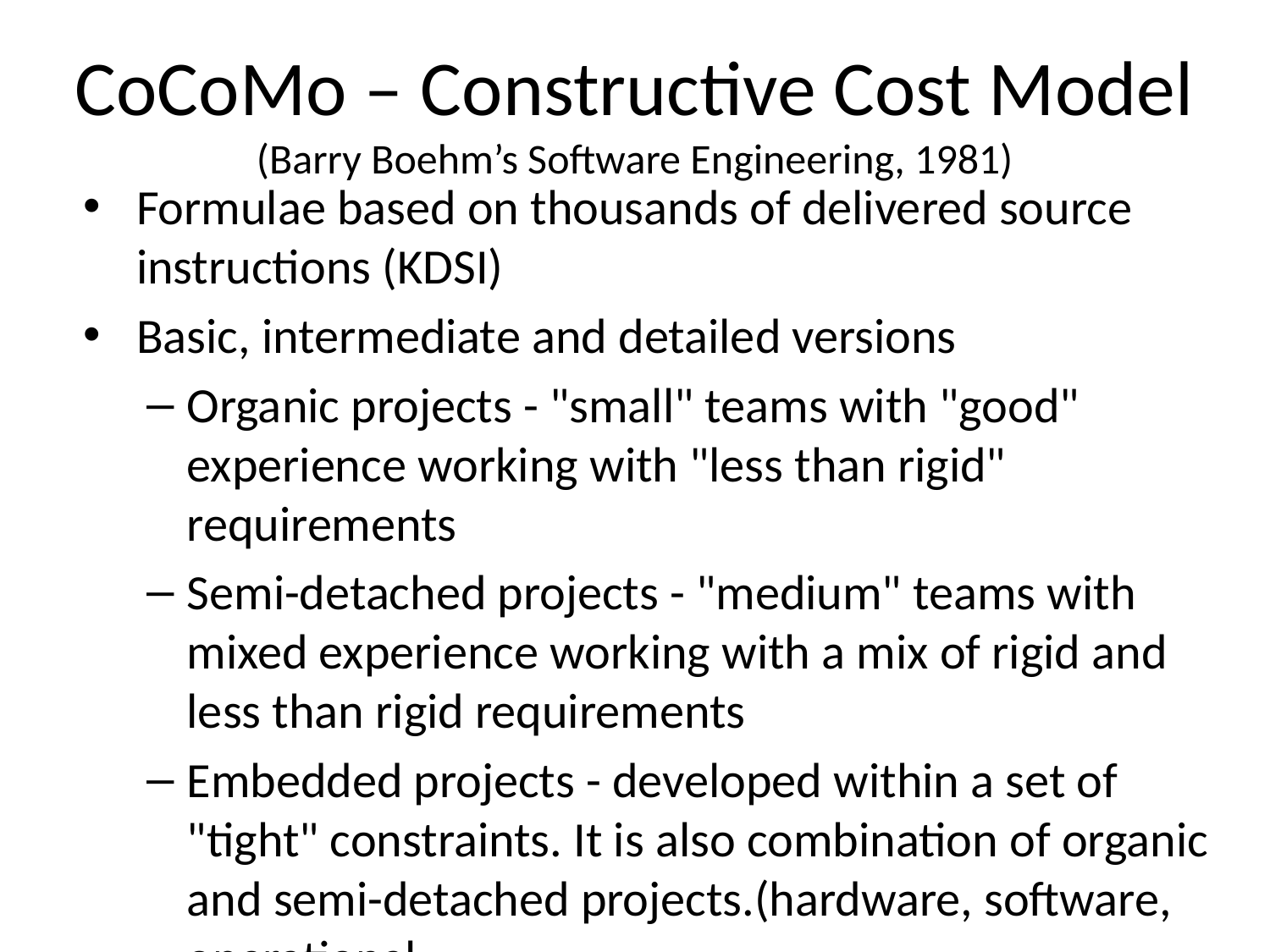

# CoCoMo – Constructive Cost Model (Barry Boehm’s Software Engineering, 1981)
Formulae based on thousands of delivered source instructions (KDSI)
Basic, intermediate and detailed versions
Organic projects - "small" teams with "good" experience working with "less than rigid" requirements
Semi-detached projects - "medium" teams with mixed experience working with a mix of rigid and less than rigid requirements
Embedded projects - developed within a set of "tight" constraints. It is also combination of organic and semi-detached projects.(hardware, software, operational,